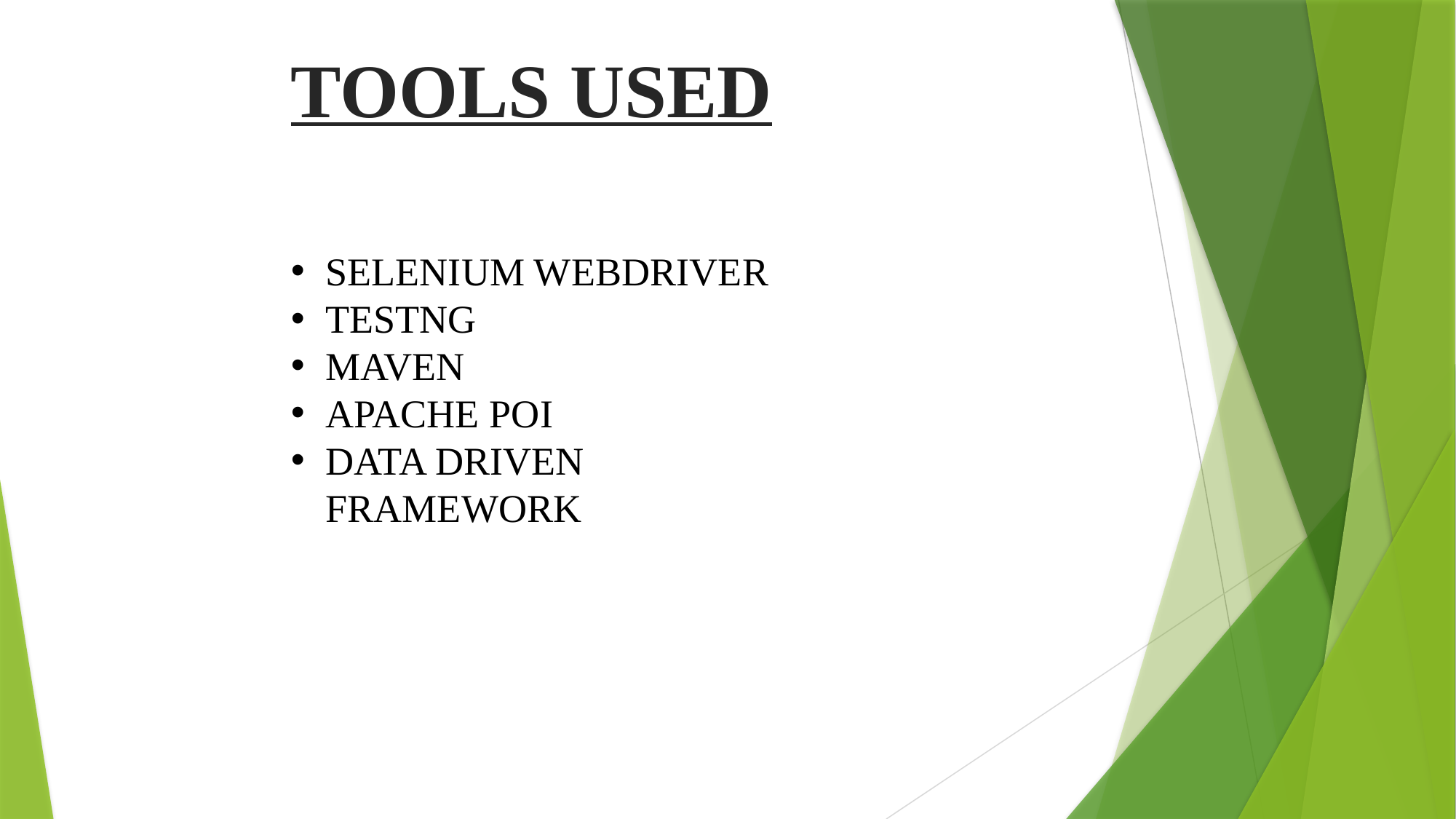

TOOLS USED
SELENIUM WEBDRIVER
TESTNG
MAVEN
APACHE POI
DATA DRIVEN FRAMEWORK